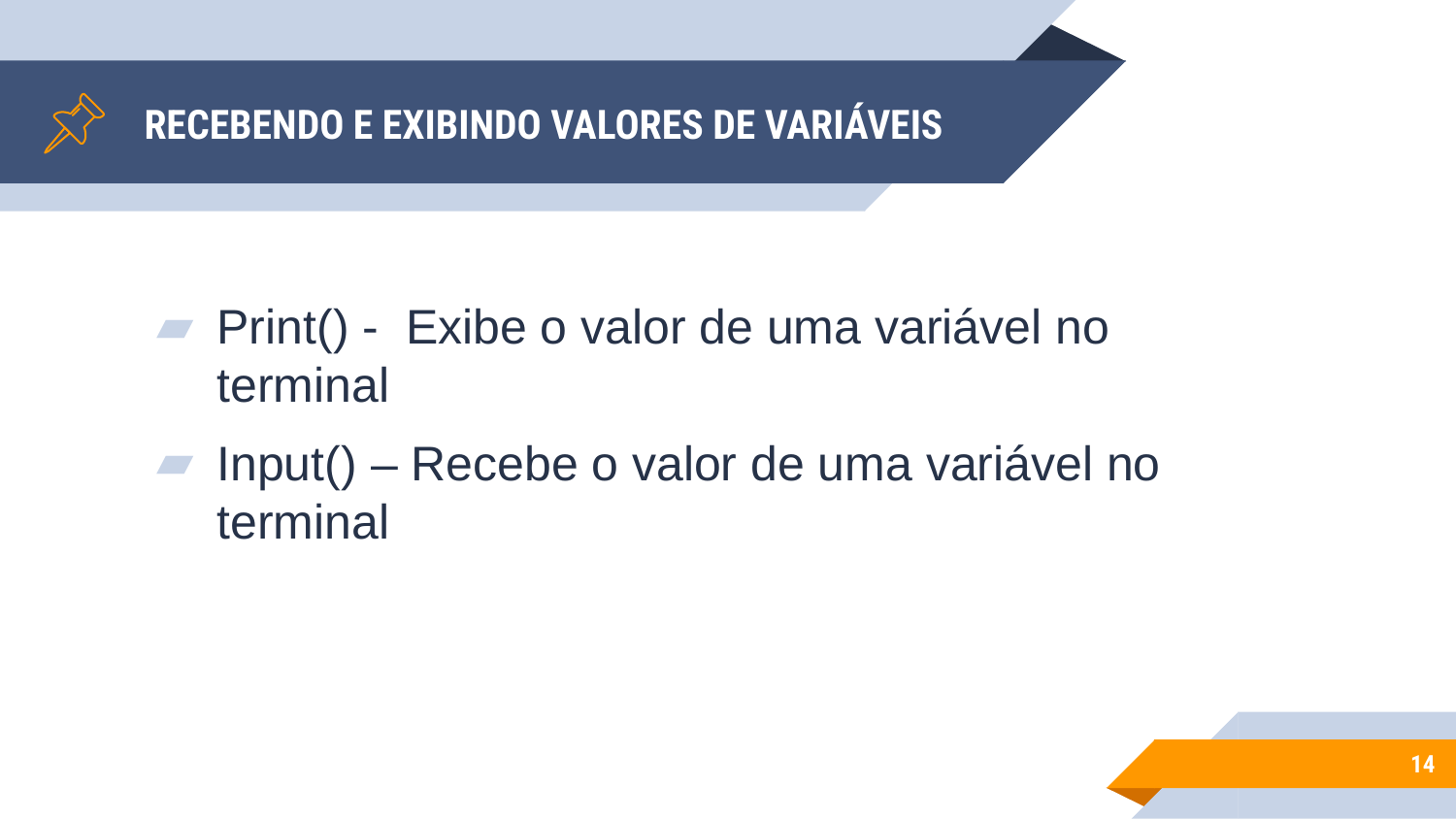

# RECEBENDO E EXIBINDO VALORES DE VARIÁVEIS

Print() -  Exibe o valor de uma variável no terminal
Input() – Recebe o valor de uma variável no terminal

14